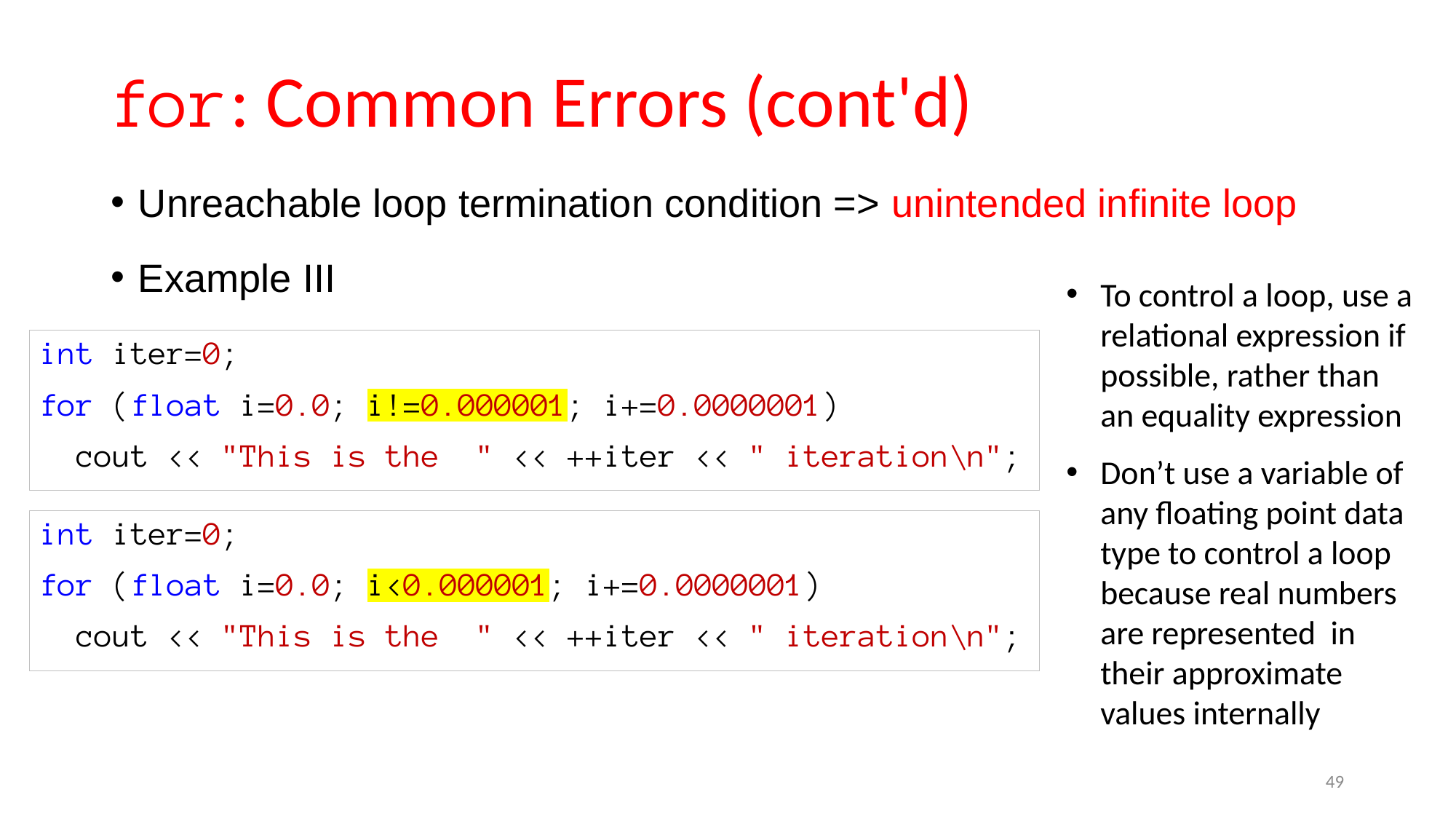

# for: Common Errors (cont'd)
Unreachable loop termination condition => unintended infinite loop
Example III

To control a loop, use a relational expression if possible, rather than an equality expression
Don’t use a variable of any floating point data type to control a loop because real numbers are represented  in their approximate values internally
int iter=0;
for (float i=0.0; i!=0.000001; i+=0.0000001)
  cout << "This is the  " << ++iter << " iteration\n";
int iter=0;
for (float i=0.0; i<0.000001; i+=0.0000001)
  cout << "This is the  " << ++iter << " iteration\n";
49